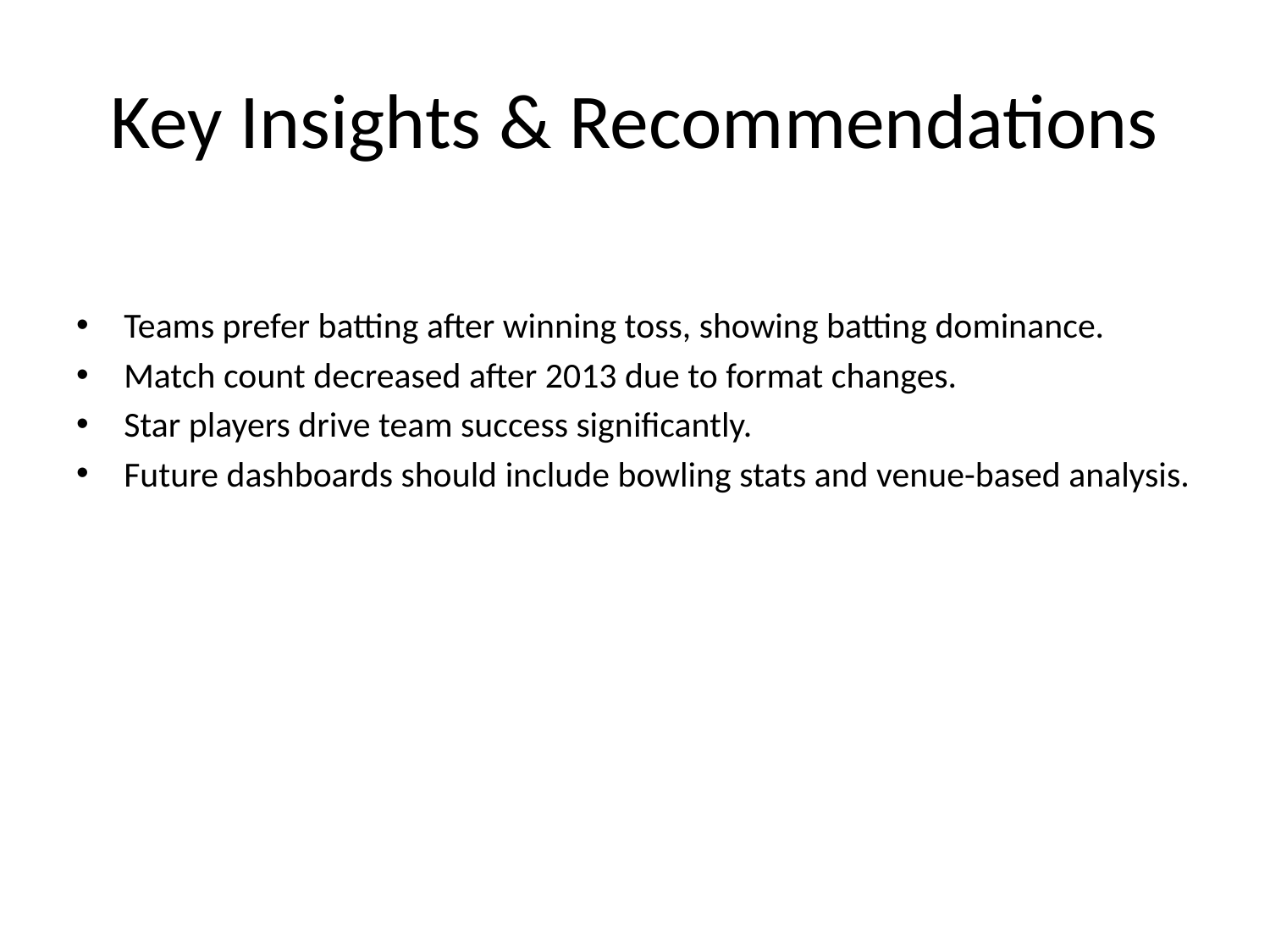

# Key Insights & Recommendations

Teams prefer batting after winning toss, showing batting dominance.
Match count decreased after 2013 due to format changes.
Star players drive team success significantly.
Future dashboards should include bowling stats and venue-based analysis.